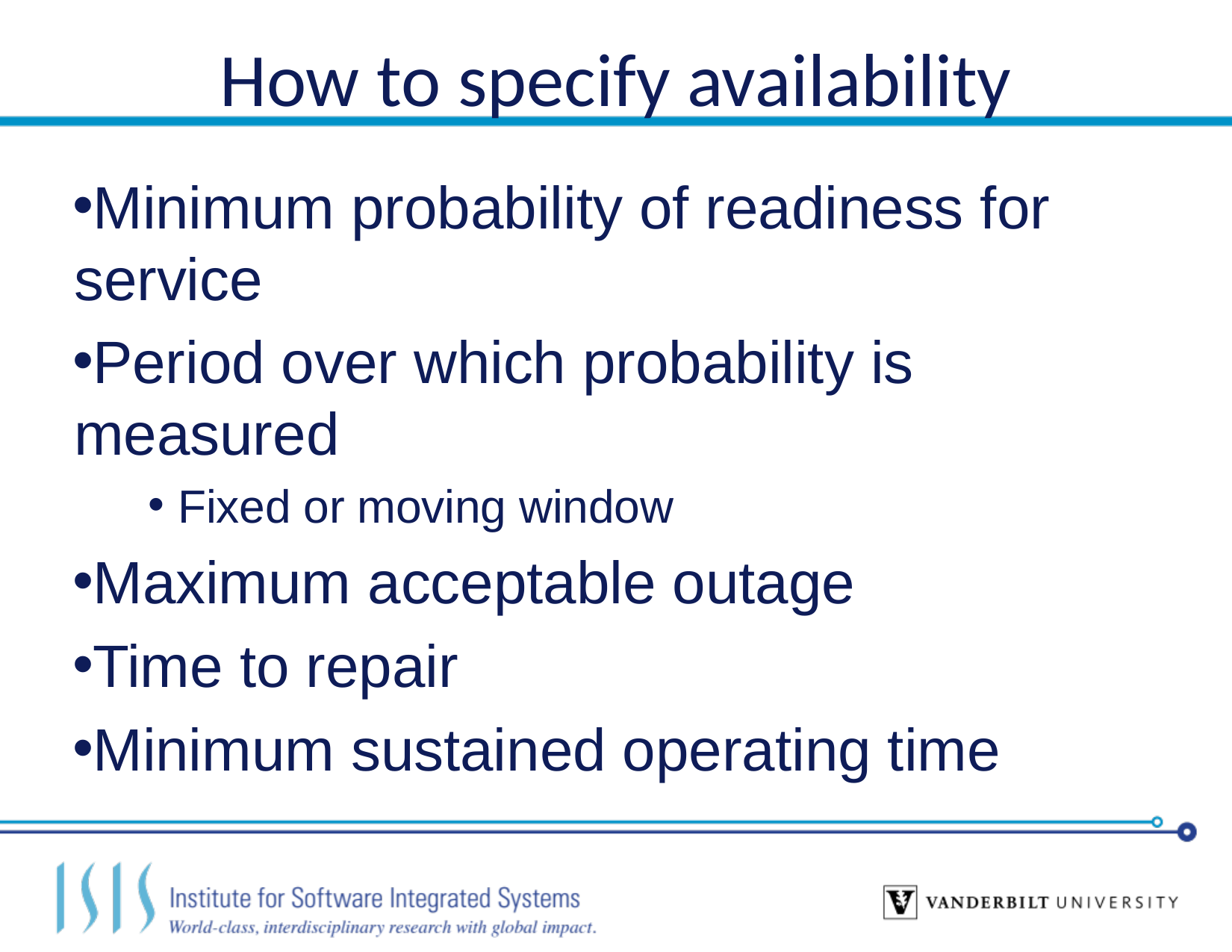

# How to specify availability
Minimum probability of readiness for service
Period over which probability is measured
Fixed or moving window
Maximum acceptable outage
Time to repair
Minimum sustained operating time